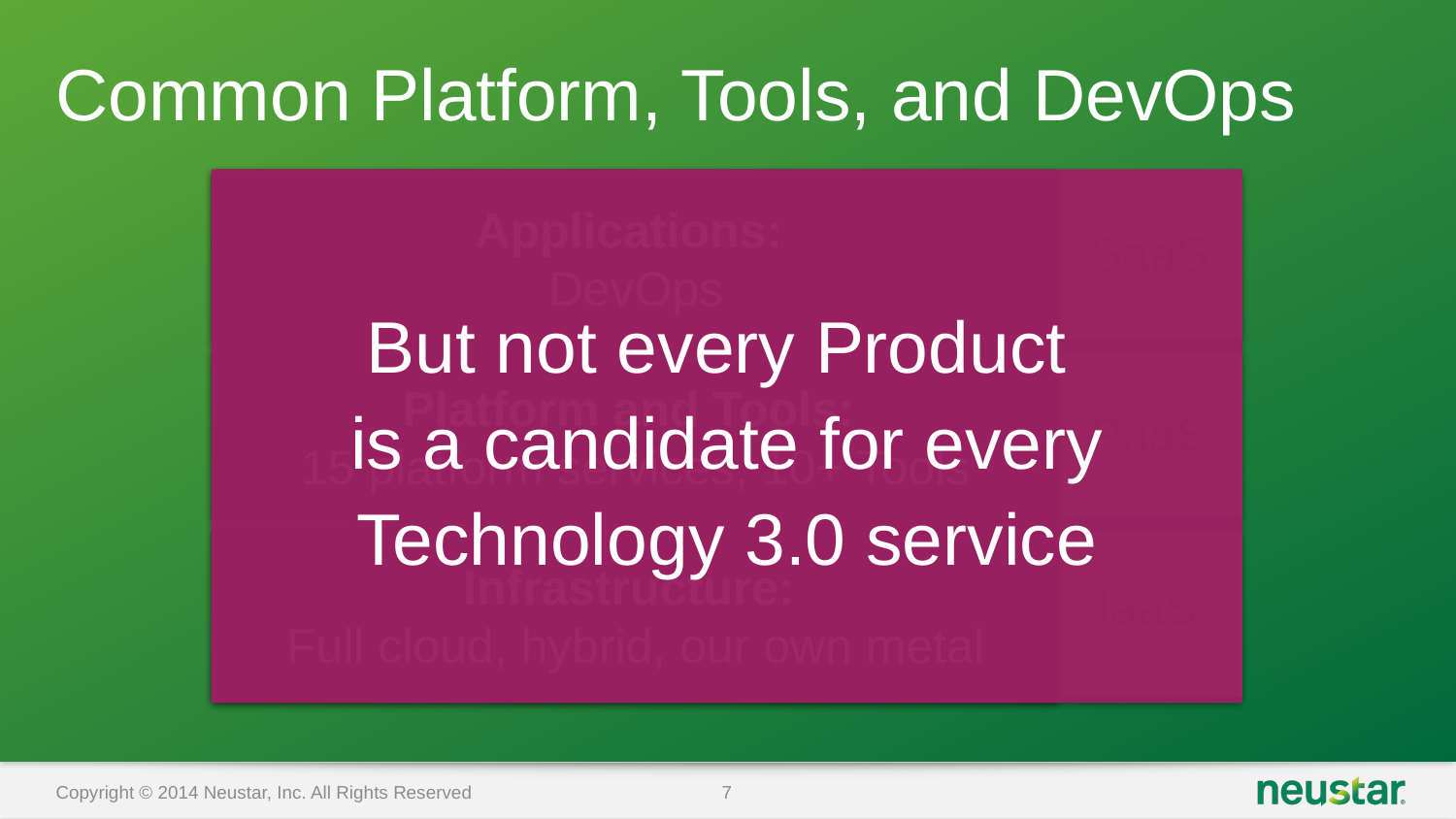

# Common Platform, Tools, and DevOps
Applications:
DevOps
But not every Product
is a candidate for every Technology 3.0 service

SaaS
Platform and Tools:
15 platform services, 10+ Tools

PaaS
Infrastructure:
Full cloud, hybrid, our own metal

IaaS
Copyright © 2014 Neustar, Inc. All Rights Reserved
7